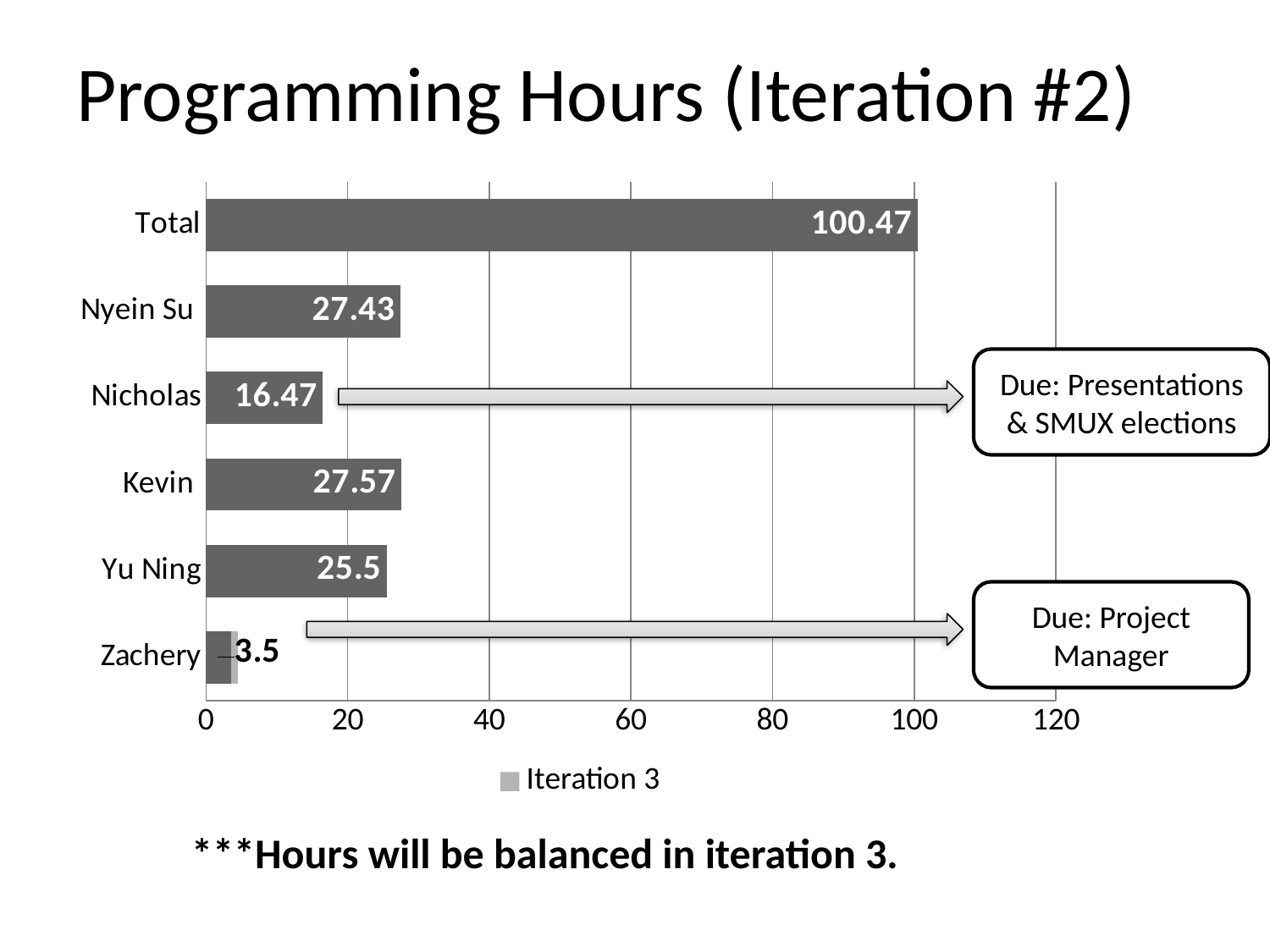

Programming Hours (Iteration #2)

[unsupported chart]

Due: Presentations & SMUX elections

Due: Project Manager

***Hours will be balanced in iteration 3.